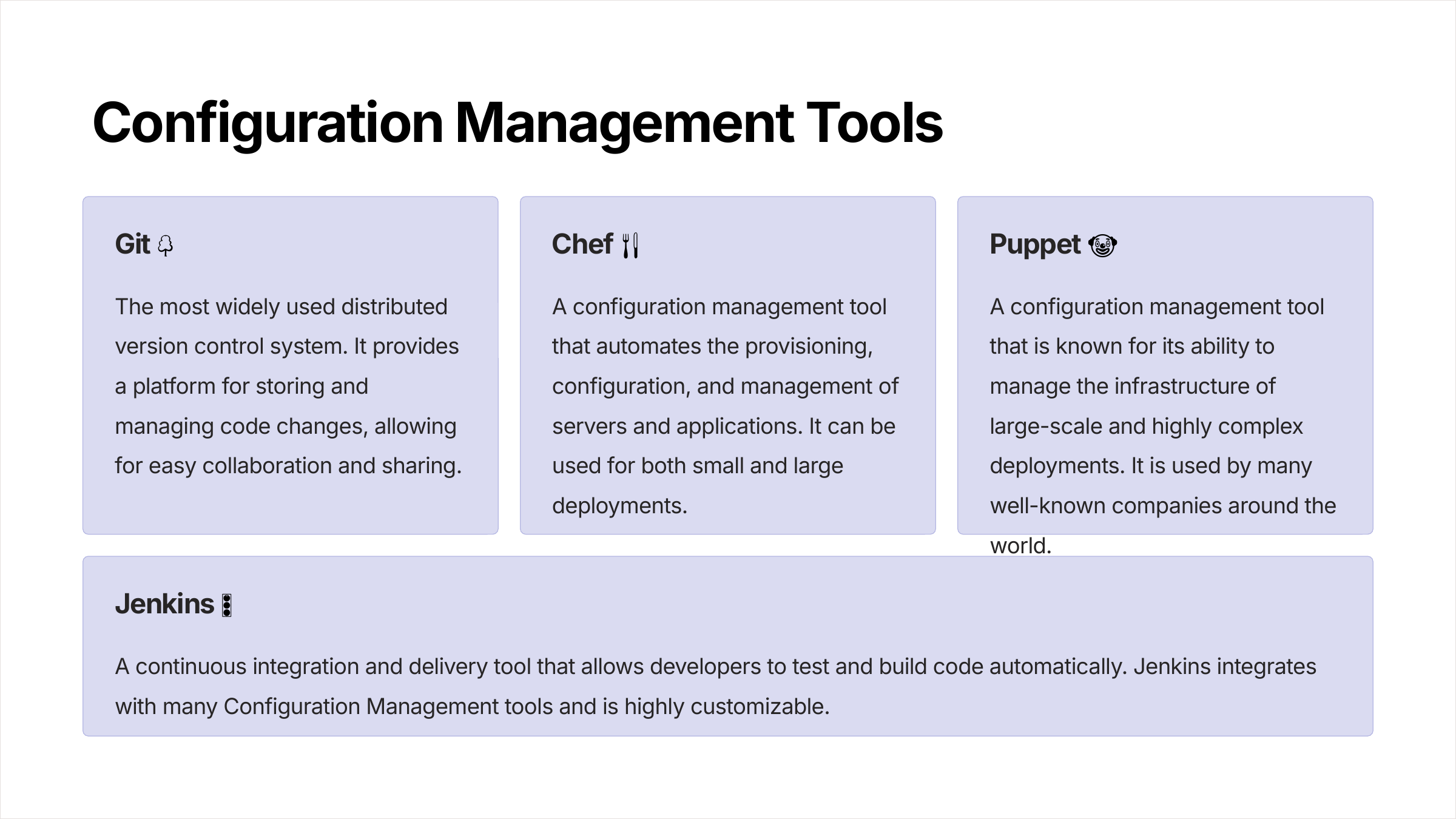

Configuration Management Tools

Git 🌳
Chef 🍴
Puppet 🤡
The most widely used distributed version control system. It provides a platform for storing and managing code changes, allowing for easy collaboration and sharing.
A configuration management tool that automates the provisioning, configuration, and management of servers and applications. It can be used for both small and large deployments.
A configuration management tool that is known for its ability to manage the infrastructure of large-scale and highly complex deployments. It is used by many well-known companies around the world.

Jenkins 🚦
A continuous integration and delivery tool that allows developers to test and build code automatically. Jenkins integrates with many Configuration Management tools and is highly customizable.